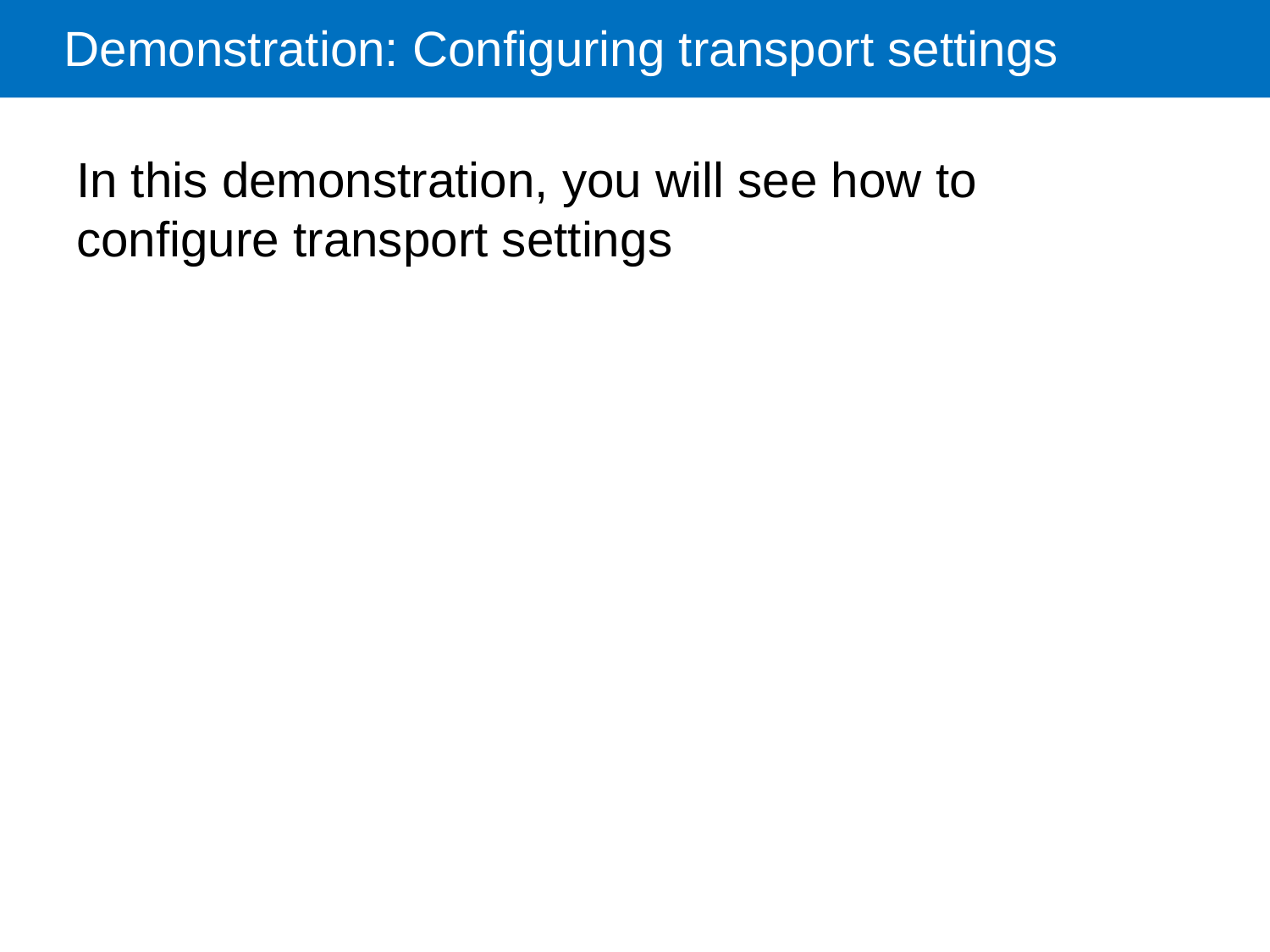

# Demonstration: Configuring transport settings
In this demonstration, you will see how to configure transport settings